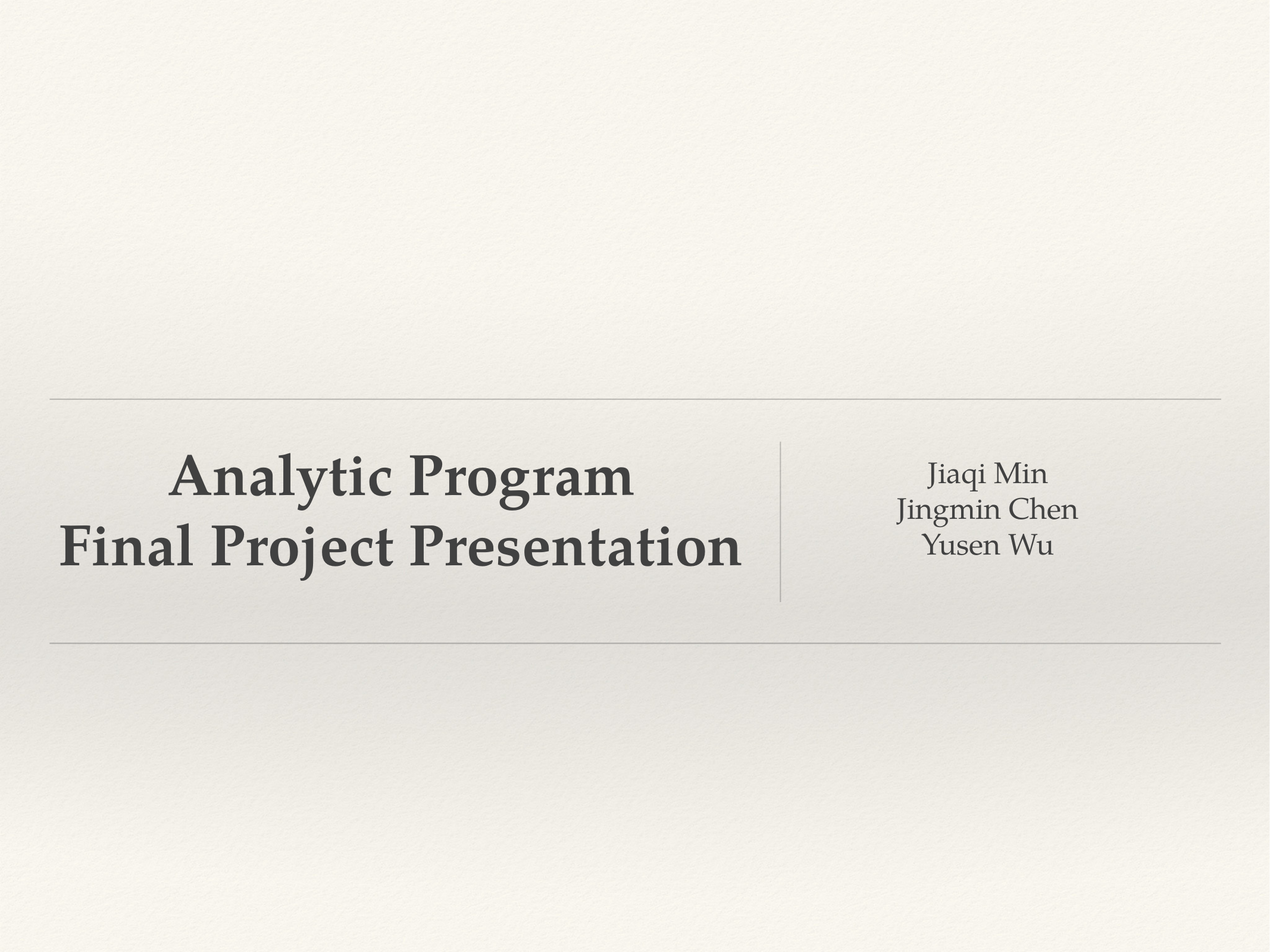

Analytic Program
Final Project Presentation
Jiaqi Min
Jingmin Chen
Yusen Wu